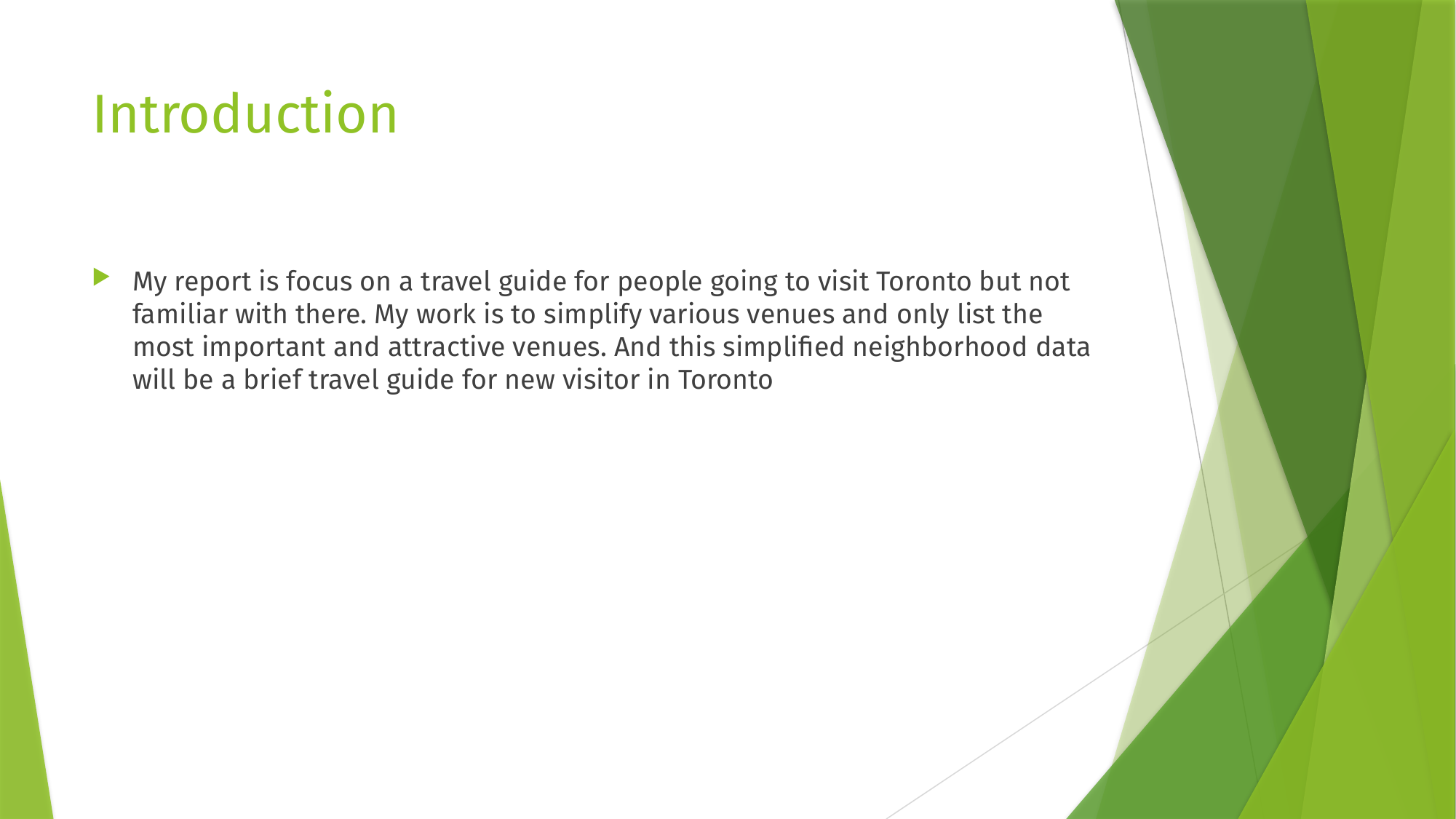

# Introduction
My report is focus on a travel guide for people going to visit Toronto but not familiar with there. My work is to simplify various venues and only list the most important and attractive venues. And this simplified neighborhood data will be a brief travel guide for new visitor in Toronto